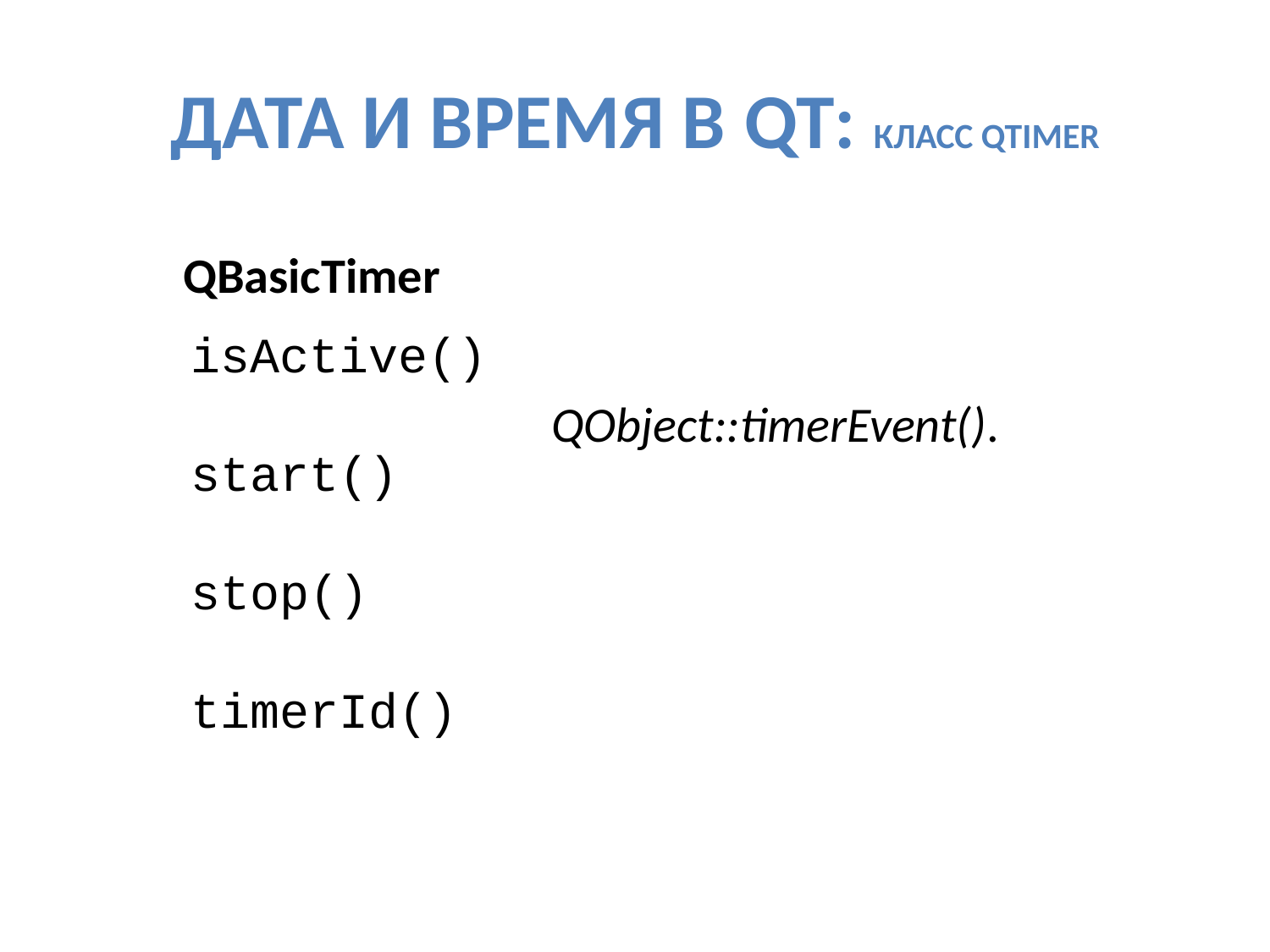

# Дата и время в Qt: класс QTIMER
QBasicTimer
isActive()

start()

stop()

timerId()
QObject::timerEvent().